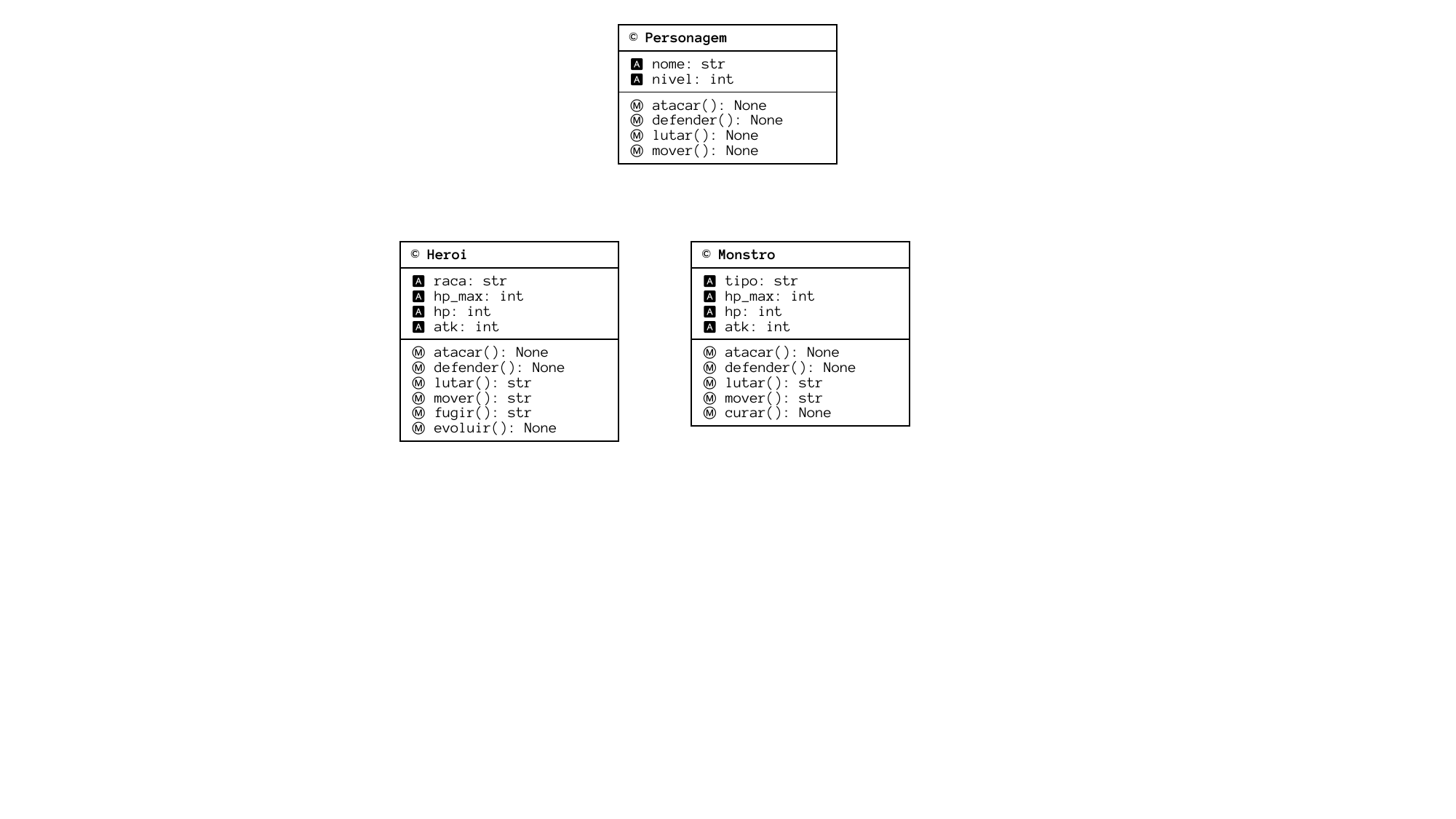

| ©️ Personagem |
| --- |
| 🅰️ nome: str 🅰️ nivel: int |
| Ⓜ️ atacar(): None Ⓜ️ defender(): None Ⓜ️ lutar(): None Ⓜ️ mover(): None |
| ©️ Heroi |
| --- |
| 🅰️ raca: str 🅰️ hp\_max: int 🅰️ hp: int 🅰️ atk: int |
| Ⓜ️ atacar(): None Ⓜ️ defender(): None Ⓜ️ lutar(): str Ⓜ️ mover(): str Ⓜ️ fugir(): str Ⓜ️ evoluir(): None |
| ©️ Monstro |
| --- |
| 🅰️ tipo: str 🅰️ hp\_max: int 🅰️ hp: int 🅰️ atk: int |
| Ⓜ️ atacar(): None Ⓜ️ defender(): None Ⓜ️ lutar(): str Ⓜ️ mover(): str Ⓜ️ curar(): None |